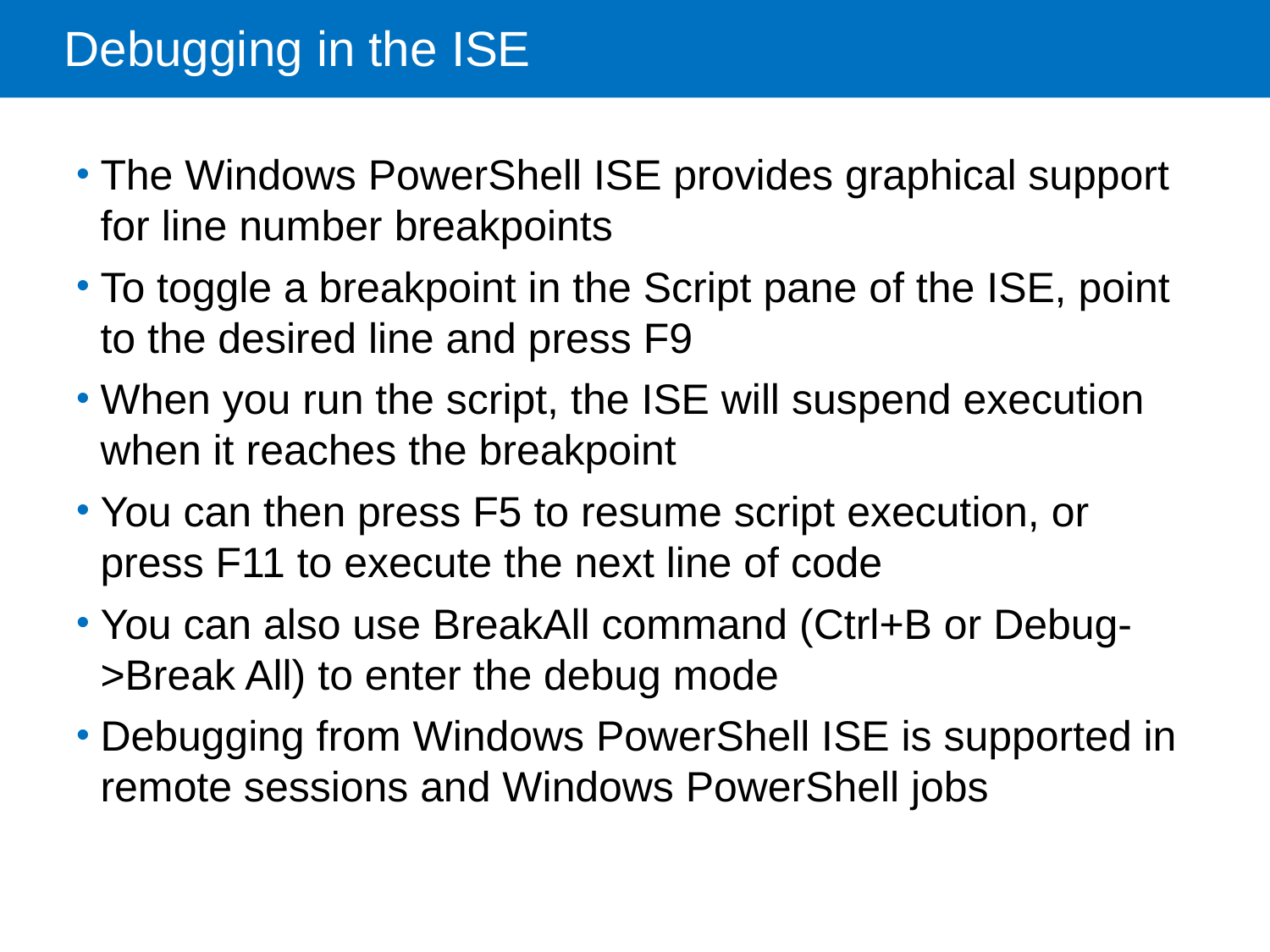

# Debugging in the ISE
The Windows PowerShell ISE provides graphical support for line number breakpoints
To toggle a breakpoint in the Script pane of the ISE, point to the desired line and press F9
When you run the script, the ISE will suspend execution when it reaches the breakpoint
You can then press F5 to resume script execution, or press F11 to execute the next line of code
You can also use BreakAll command (Ctrl+B or Debug->Break All) to enter the debug mode
Debugging from Windows PowerShell ISE is supported in remote sessions and Windows PowerShell jobs